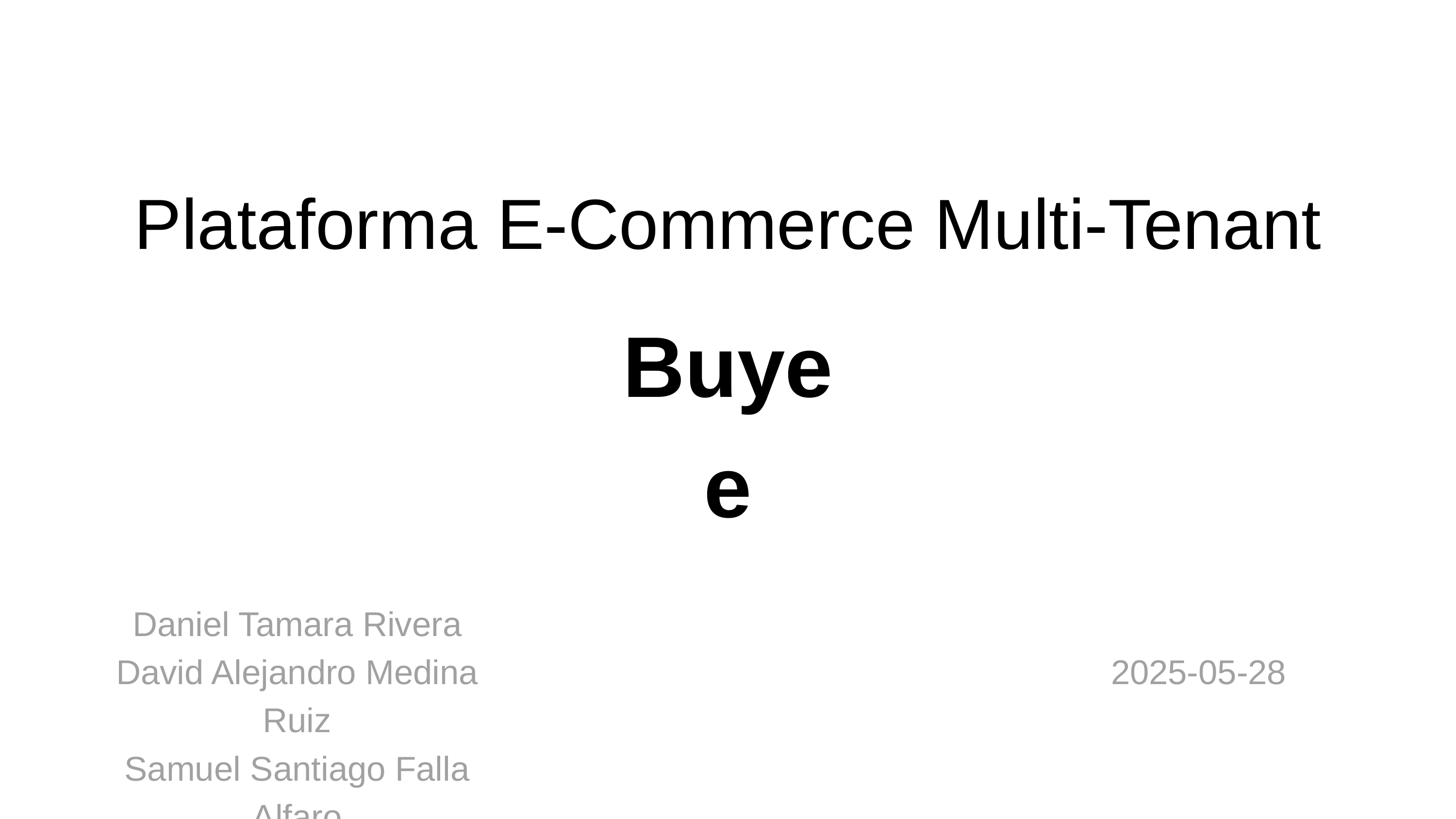

Plataforma E-Commerce Multi-Tenant

Buyee
Daniel Tamara Rivera
David Alejandro Medina Ruiz
Samuel Santiago Falla Alfaro
2025-05-28